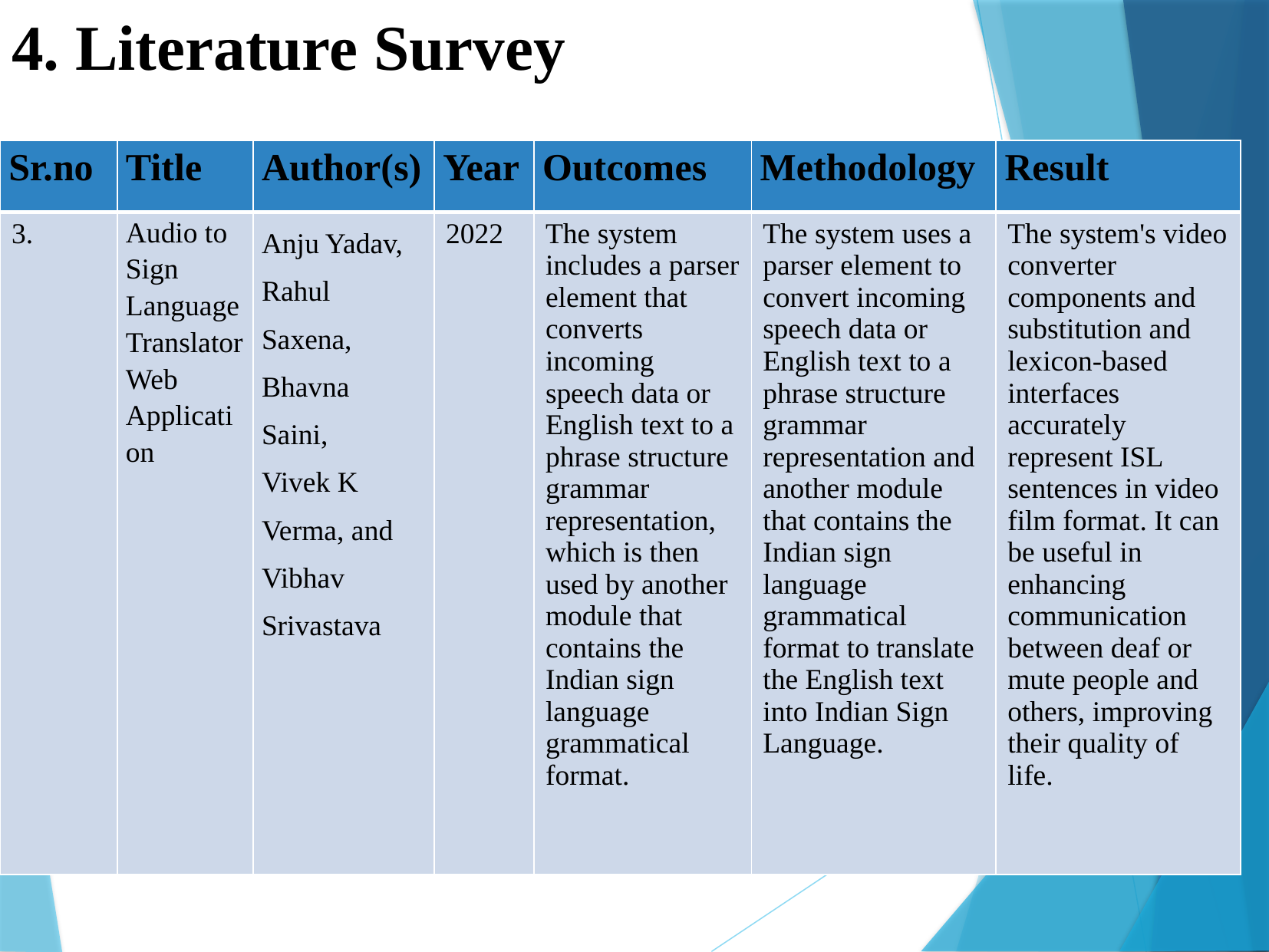

# 4. Literature Survey
| Sr.no | Title | Author(s) | Year | Outcomes | Methodology | Result |
| --- | --- | --- | --- | --- | --- | --- |
| 3. | Audio to Sign Language Translator Web Application | Anju Yadav, Rahul Saxena, Bhavna Saini, Vivek K Verma, and Vibhav Srivastava | 2022 | The system includes a parser element that converts incoming speech data or English text to a phrase structure grammar representation, which is then used by another module that contains the Indian sign language grammatical format. | The system uses a parser element to convert incoming speech data or English text to a phrase structure grammar representation and another module that contains the Indian sign language grammatical format to translate the English text into Indian Sign Language. | The system's video converter components and substitution and lexicon-based interfaces accurately represent ISL sentences in video film format. It can be useful in enhancing communication between deaf or mute people and others, improving their quality of life. |